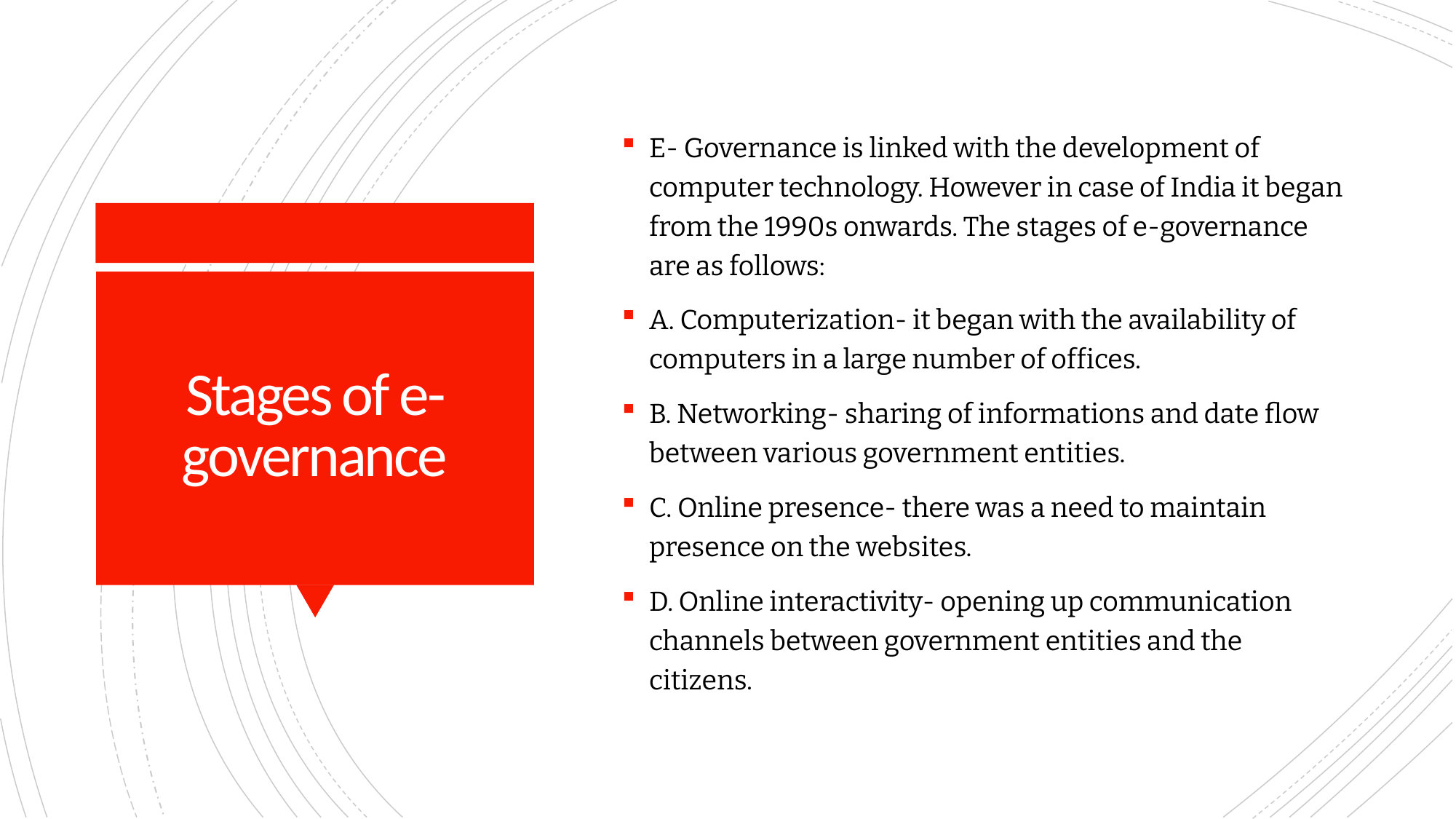

E- Governance is linked with the development of computer technology. However in case of India it began from the 1990s onwards. The stages of e-governance are as follows:
A. Computerization- it began with the availability of computers in a large number of offices.
B. Networking- sharing of informations and date flow between various government entities.
C. Online presence- there was a need to maintain presence on the websites.
D. Online interactivity- opening up communication channels between government entities and the citizens.
# Stages of e- governance